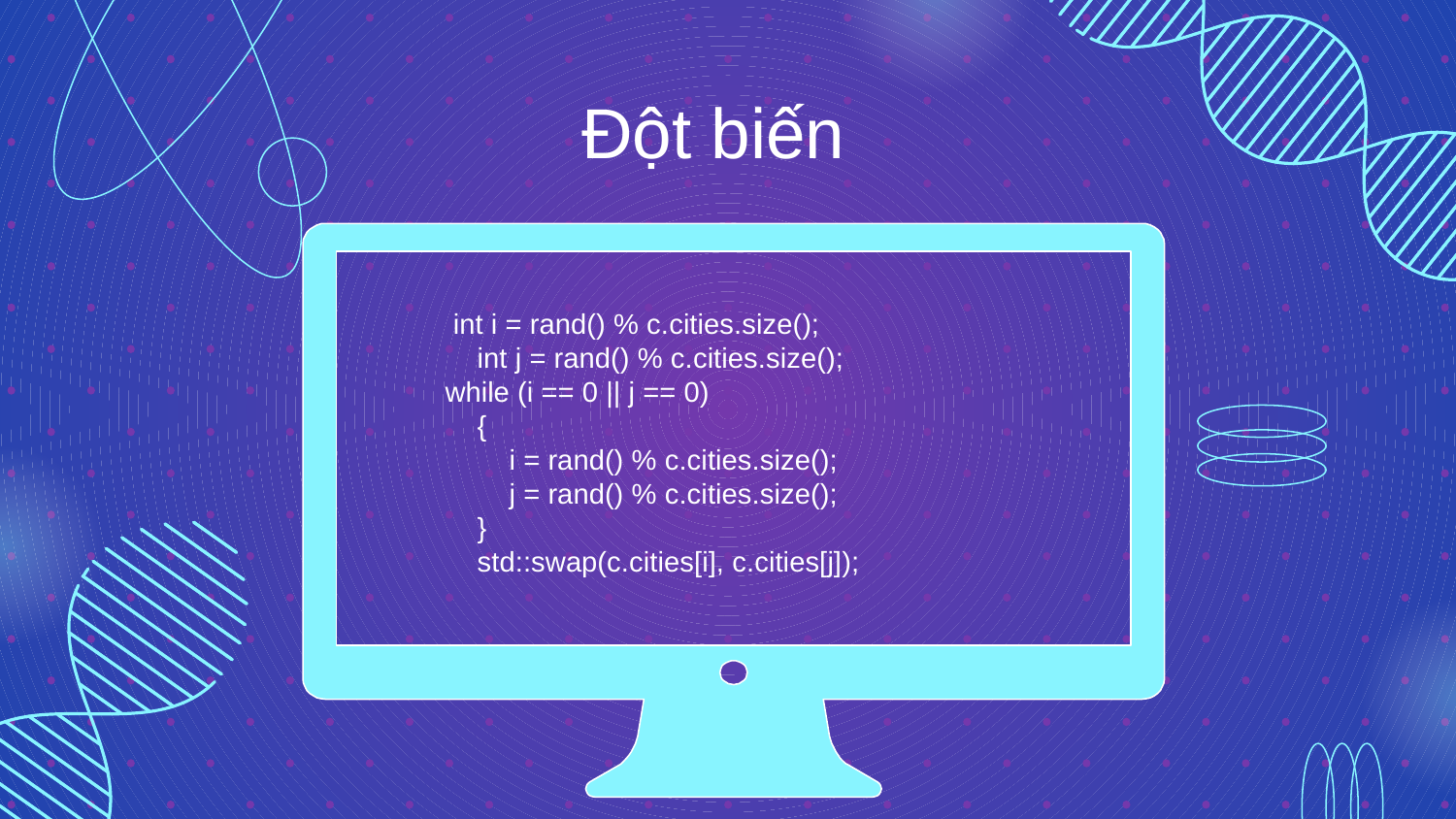

# Đột biến

 int i = rand() % c.cities.size();
    int j = rand() % c.cities.size();
while (i == 0 || j == 0)
    {
        i = rand() % c.cities.size();
        j = rand() % c.cities.size();
    }
    std::swap(c.cities[i], c.cities[j]);